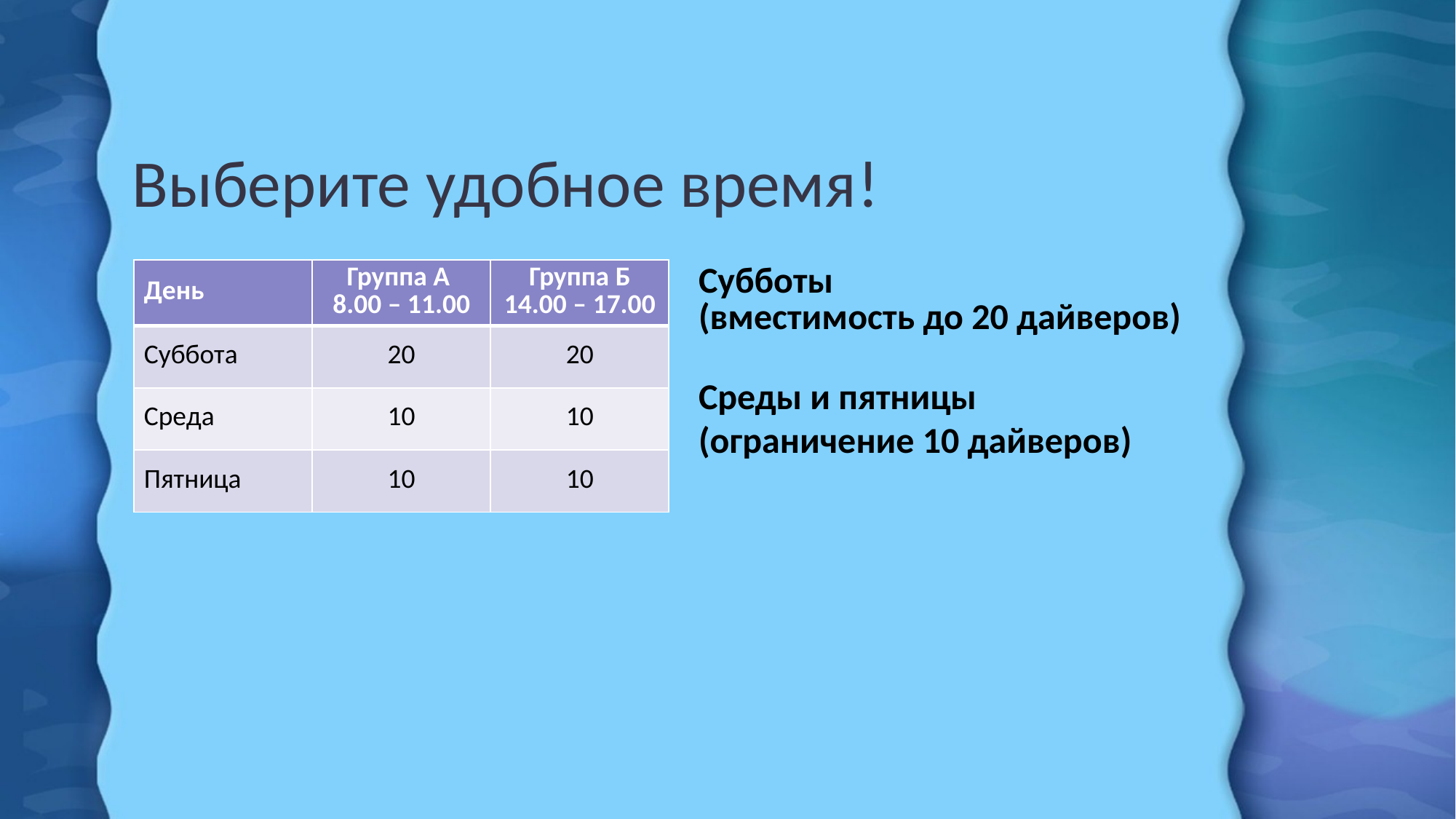

# Выберите удобное время!
| День | Группа А 8.00 – 11.00 | Группа Б 14.00 – 17.00 |
| --- | --- | --- |
| Суббота | 20 | 20 |
| Среда | 10 | 10 |
| Пятница | 10 | 10 |
Субботы
(вместимость до 20 дайверов)
Среды и пятницы
(ограничение 10 дайверов)